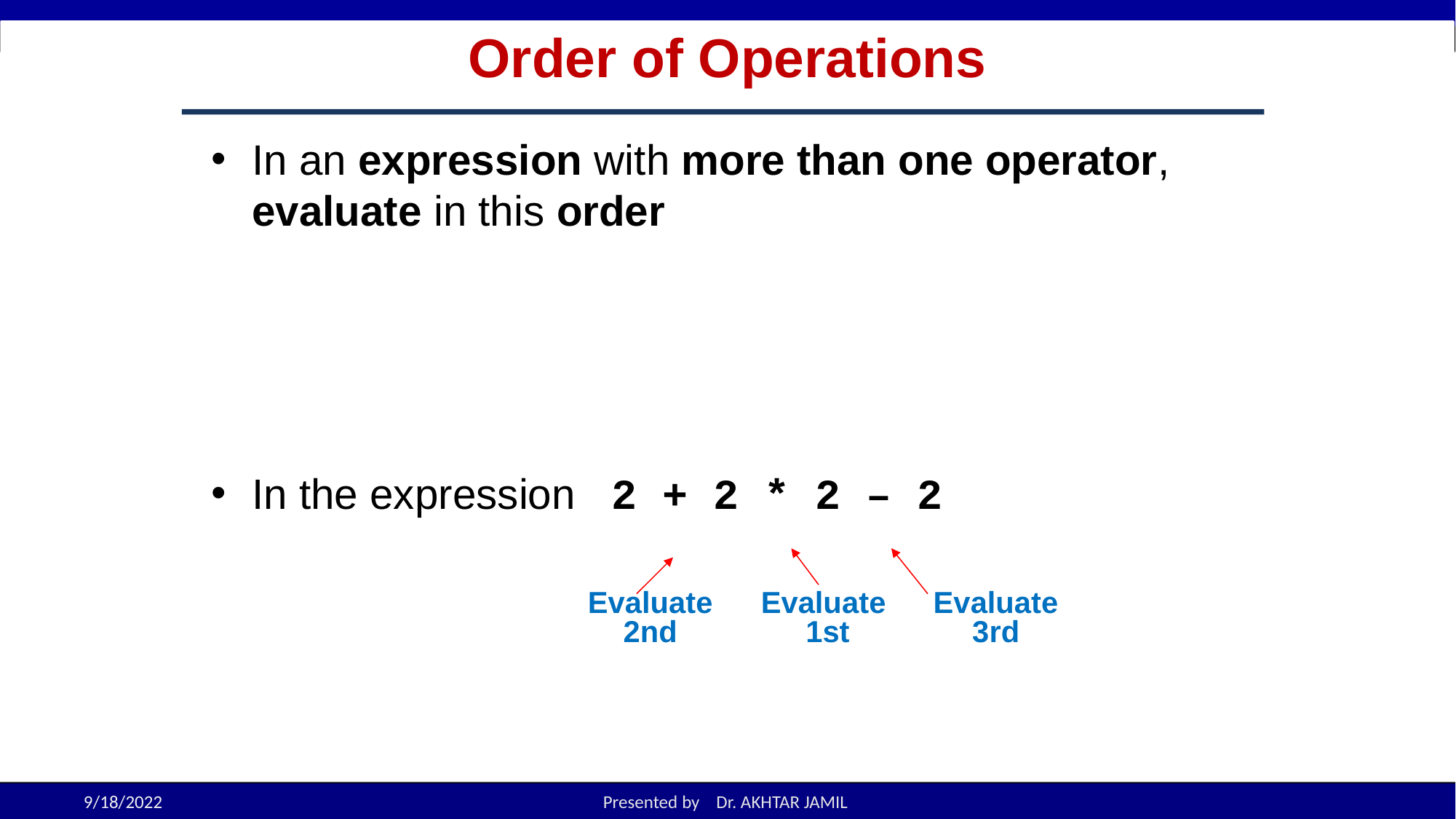

# Order of Operations

In an expression with more than one operator, evaluate in this order

In the expression   2 + 2 * 2 – 2

Evaluate
2nd
Evaluate
1st
Evaluate
3rd
3-9
9/18/2022
Presented by    Dr. AKHTAR JAMIL